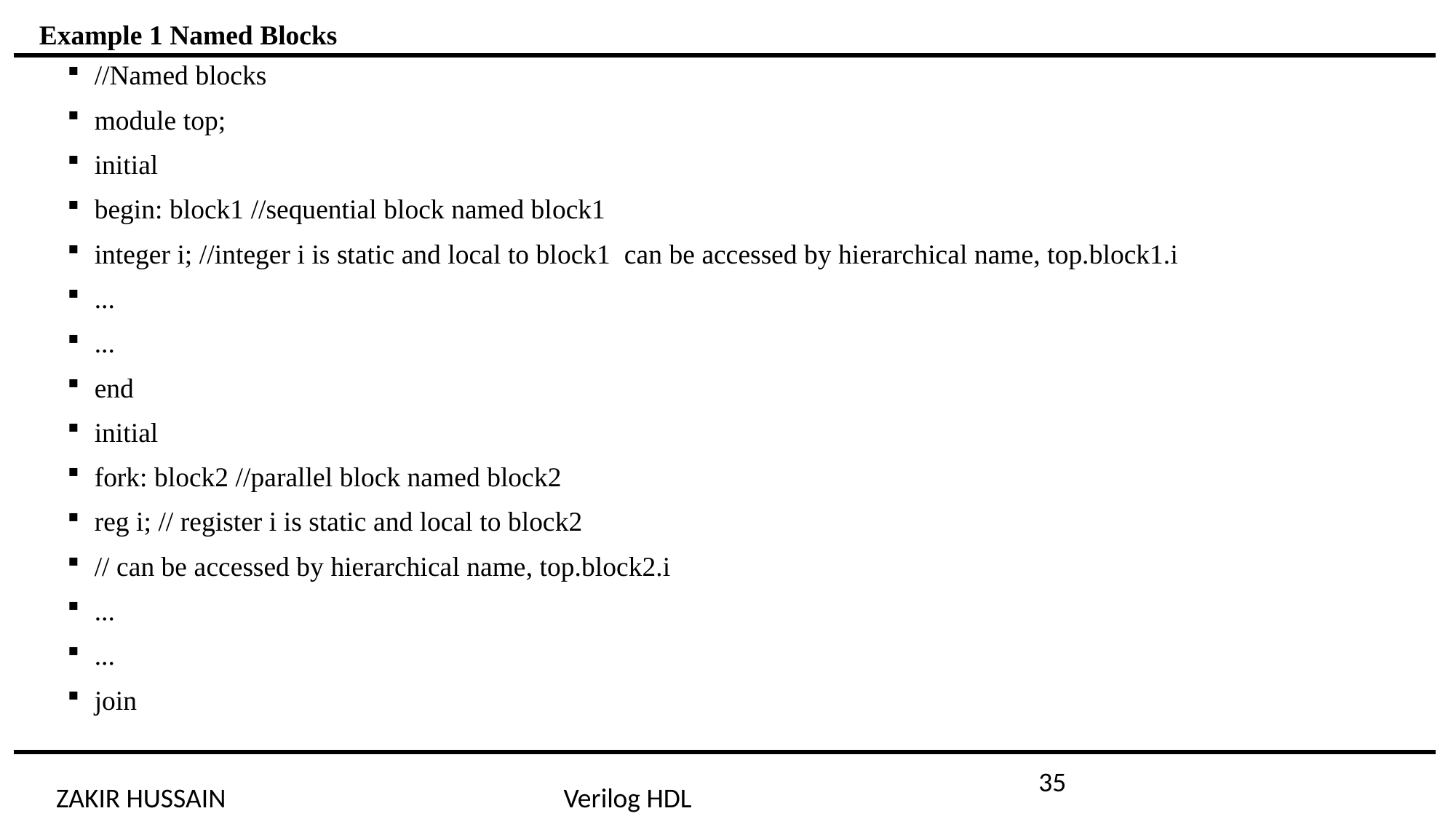

Example 1 Named Blocks
//Named blocks
module top;
initial
begin: block1 //sequential block named block1
integer i; //integer i is static and local to block1  can be accessed by hierarchical name, top.block1.i
...
...
end
initial
fork: block2 //parallel block named block2
reg i; // register i is static and local to block2
// can be accessed by hierarchical name, top.block2.i
...
...
join
35